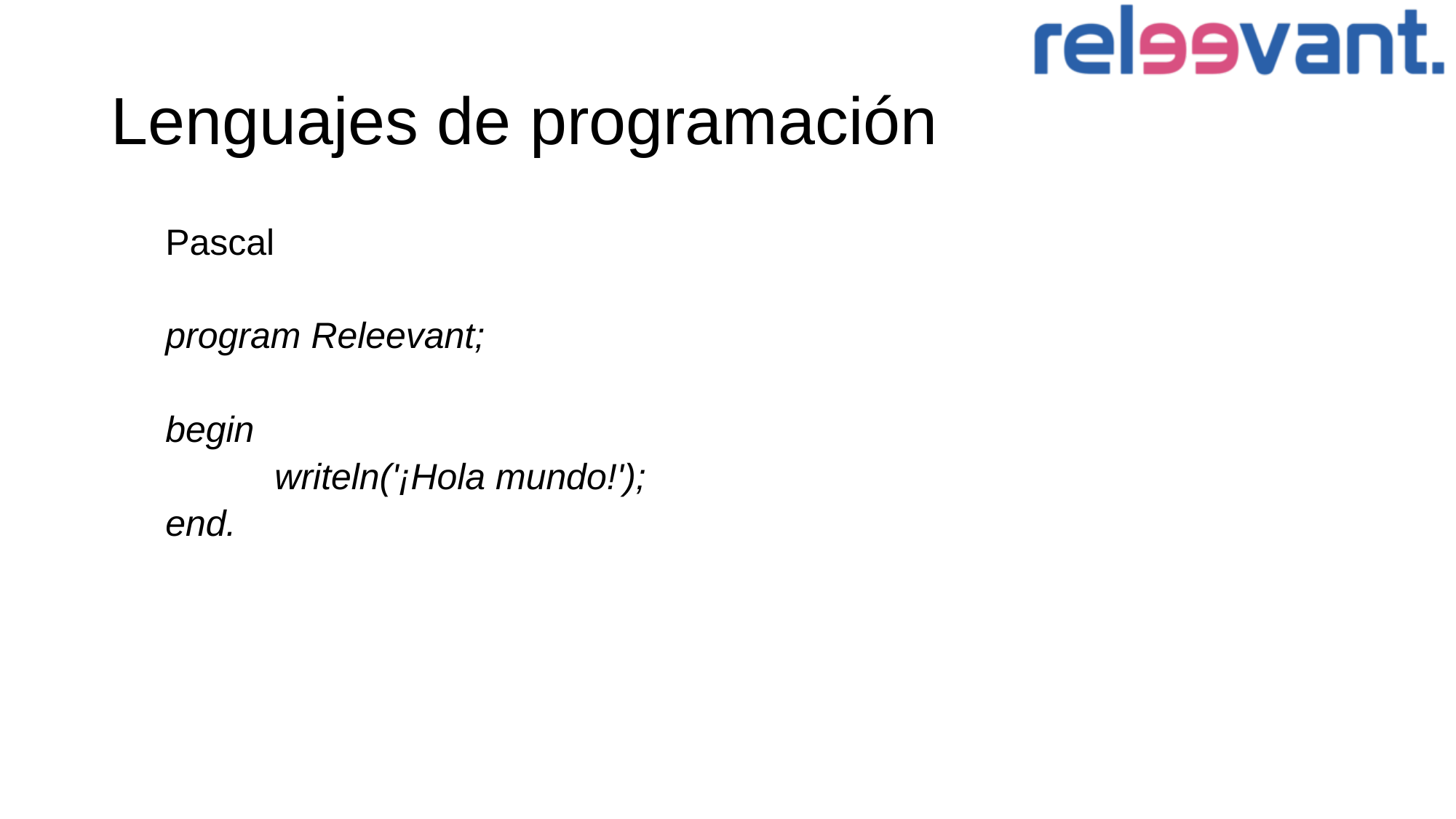

# Lenguajes de programación
Pascal

program Releevant;

begin
	writeln('¡Hola mundo!');
end.